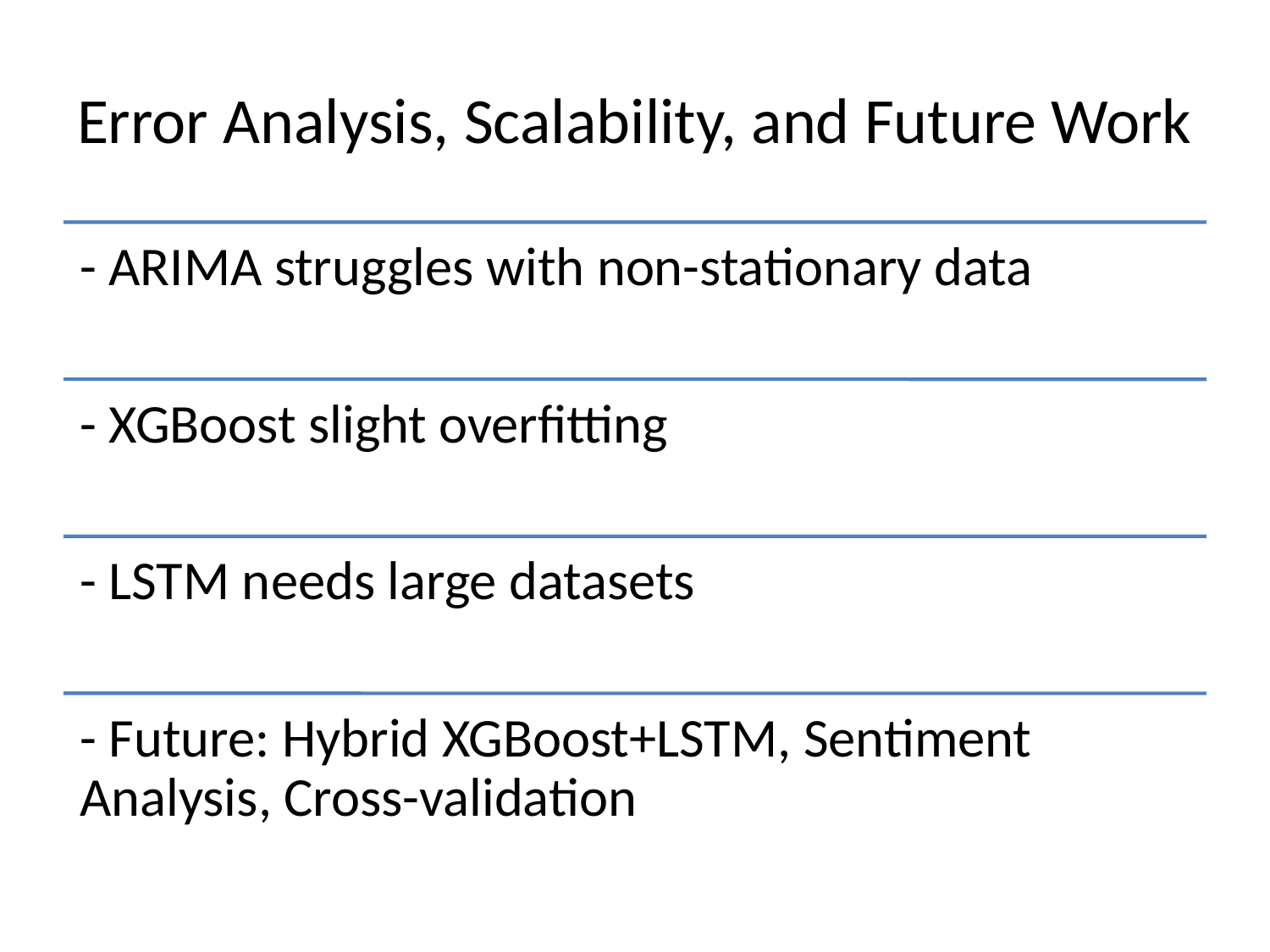

# Error Analysis, Scalability, and Future Work
- ARIMA struggles with non-stationary data
- XGBoost slight overfitting
- LSTM needs large datasets
- Future: Hybrid XGBoost+LSTM, Sentiment Analysis, Cross-validation